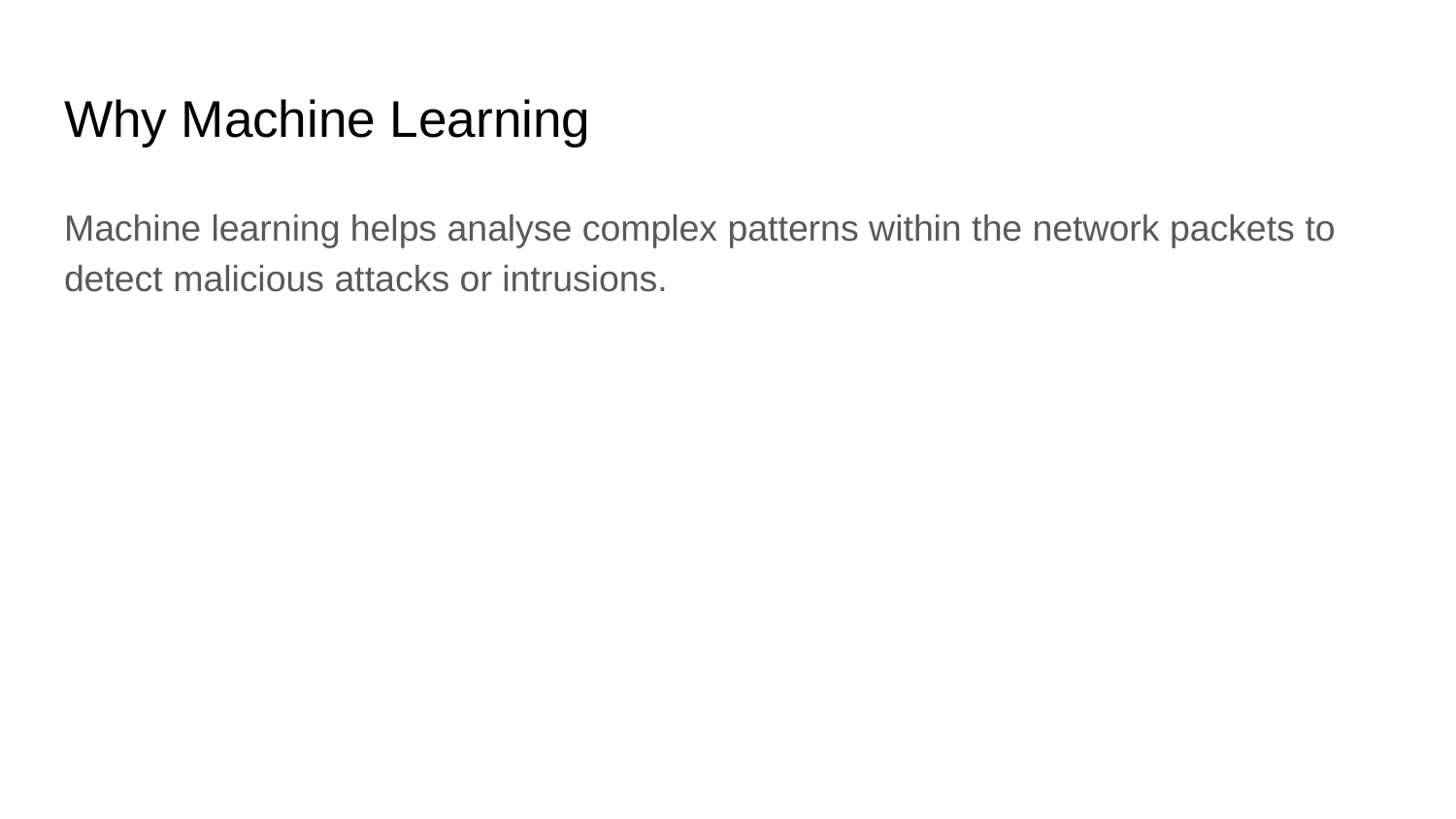

# Why Machine Learning
Machine learning helps analyse complex patterns within the network packets to detect malicious attacks or intrusions.